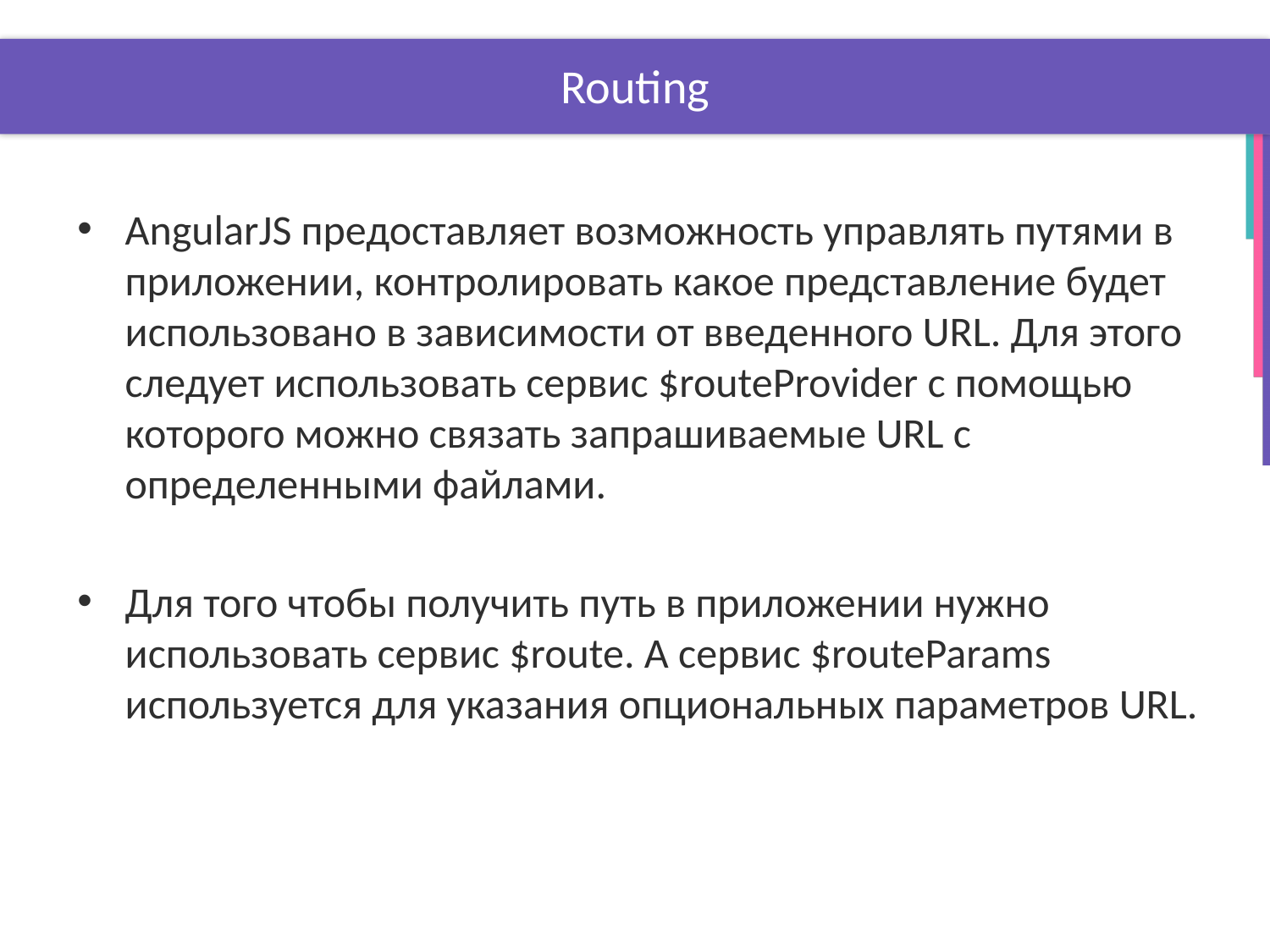

# Routing
AngularJS предоставляет возможность управлять путями в  приложении, контролировать какое представление будет использовано в зависимости от введенного URL. Для этого следует использовать сервис $routeProvider с помощью которого можно связать запрашиваемые URL с определенными файлами.

Для того чтобы получить путь в приложении нужно использовать сервис $route. А сервис $routeParams используется для указания опциональных параметров URL.